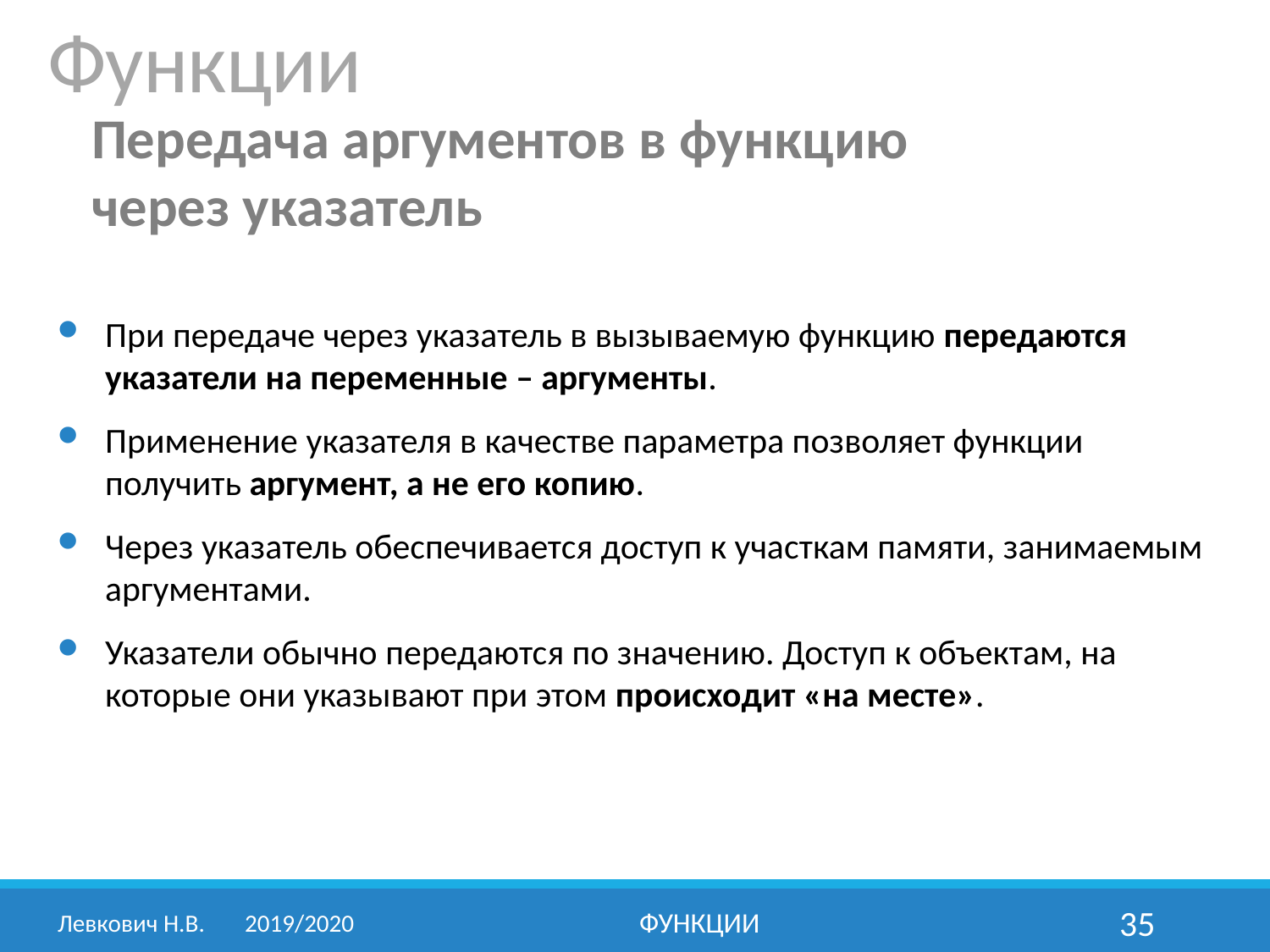

Функции
Передача аргументов в функцию
через указатель
При передаче через указатель в вызываемую функцию передаются указатели на переменные – аргументы.
Применение указателя в качестве параметра позволяет функции получить аргумент, а не его копию.
Через указатель обеспечивается доступ к участкам памяти, занимаемым аргументами.
Указатели обычно передаются по значению. Доступ к объектам, на которые они указывают при этом происходит «на месте».
Левкович Н.В.	2019/2020
Функции
35